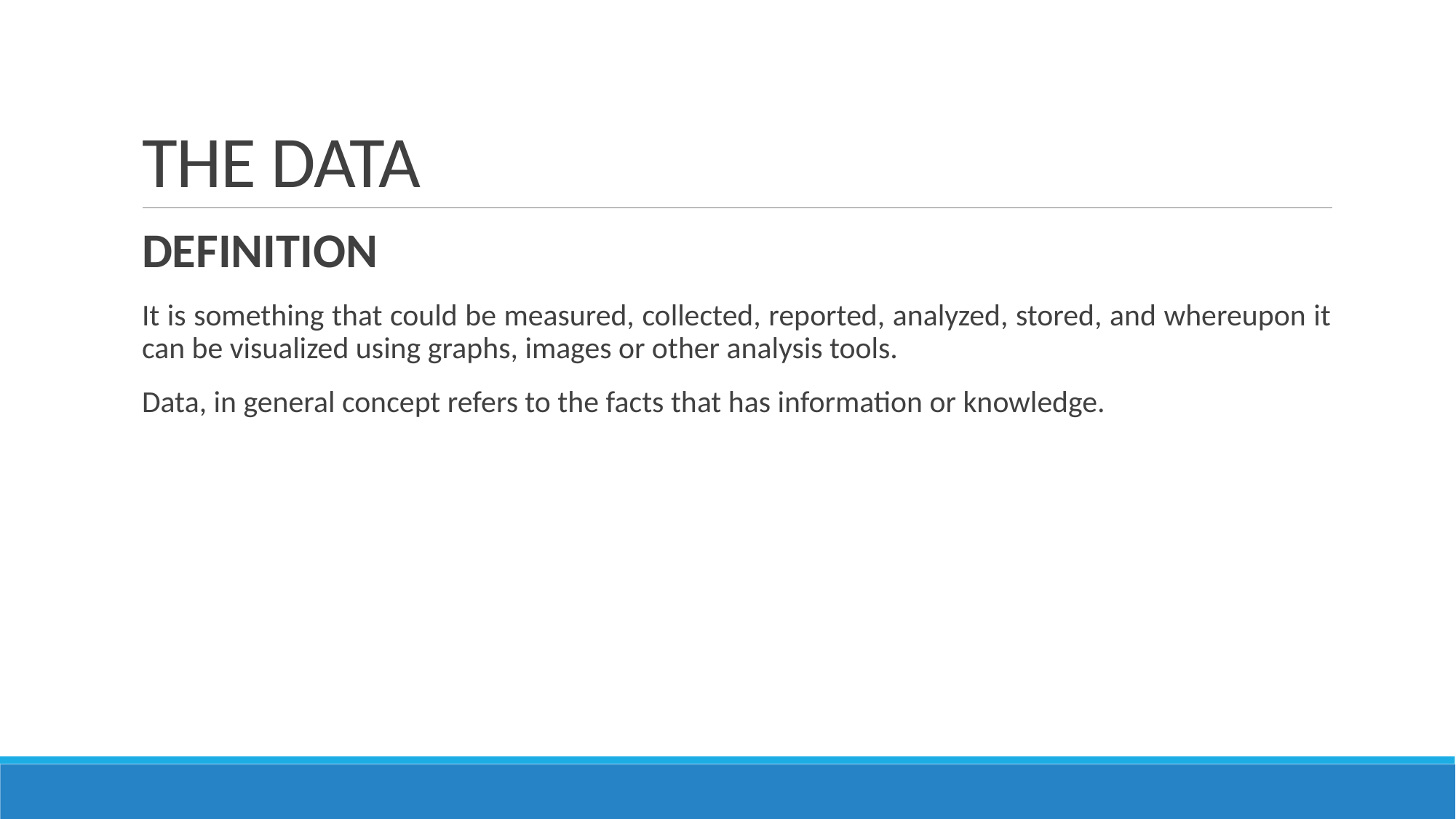

# THE DATA
DEFINITION
It is something that could be measured, collected, reported, analyzed, stored, and whereupon it can be visualized using graphs, images or other analysis tools.
Data, in general concept refers to the facts that has information or knowledge.